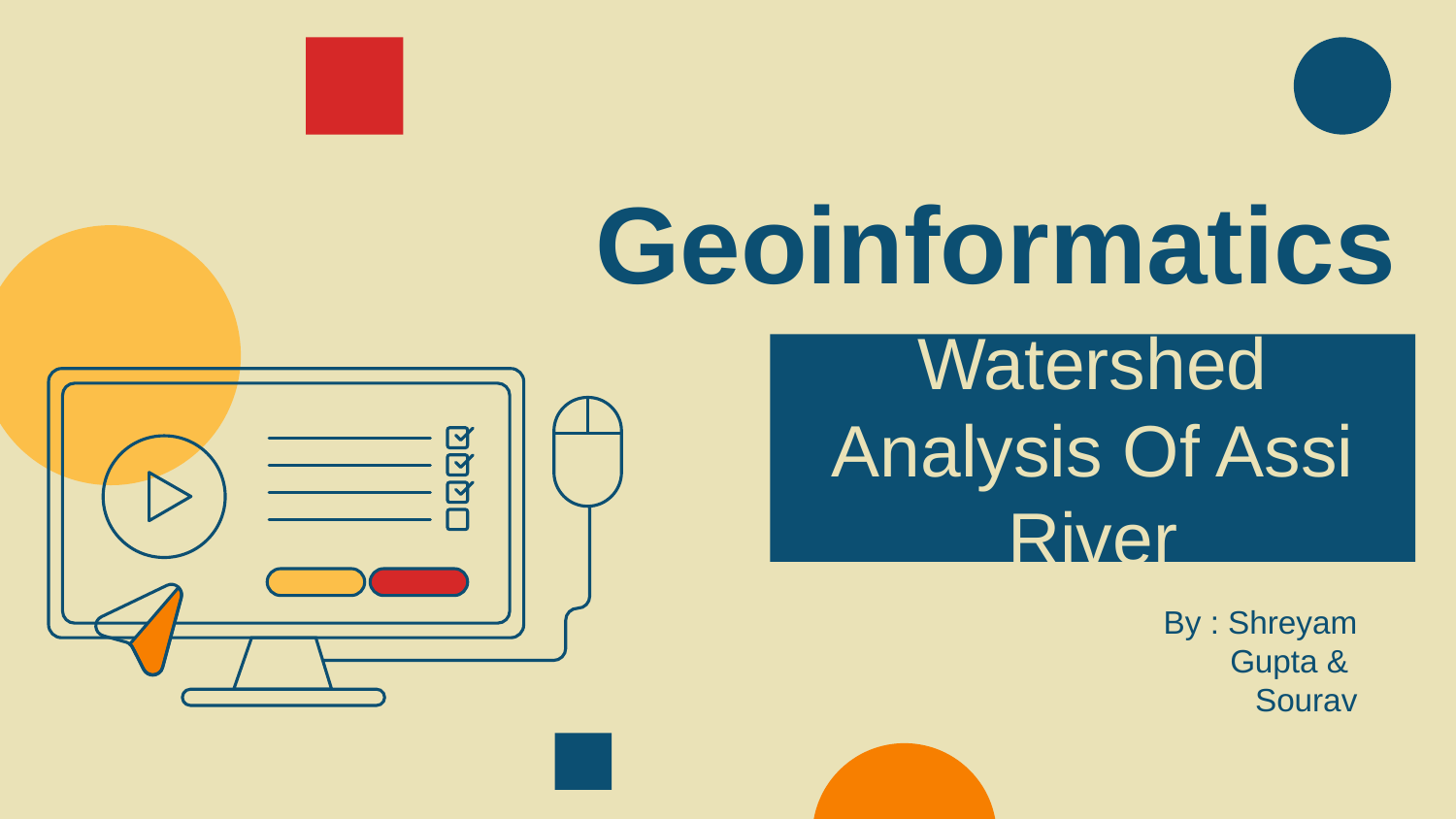

# Geoinformatics

Watershed Analysis Of Assi River

By : Shreyam Gupta &
Sourav